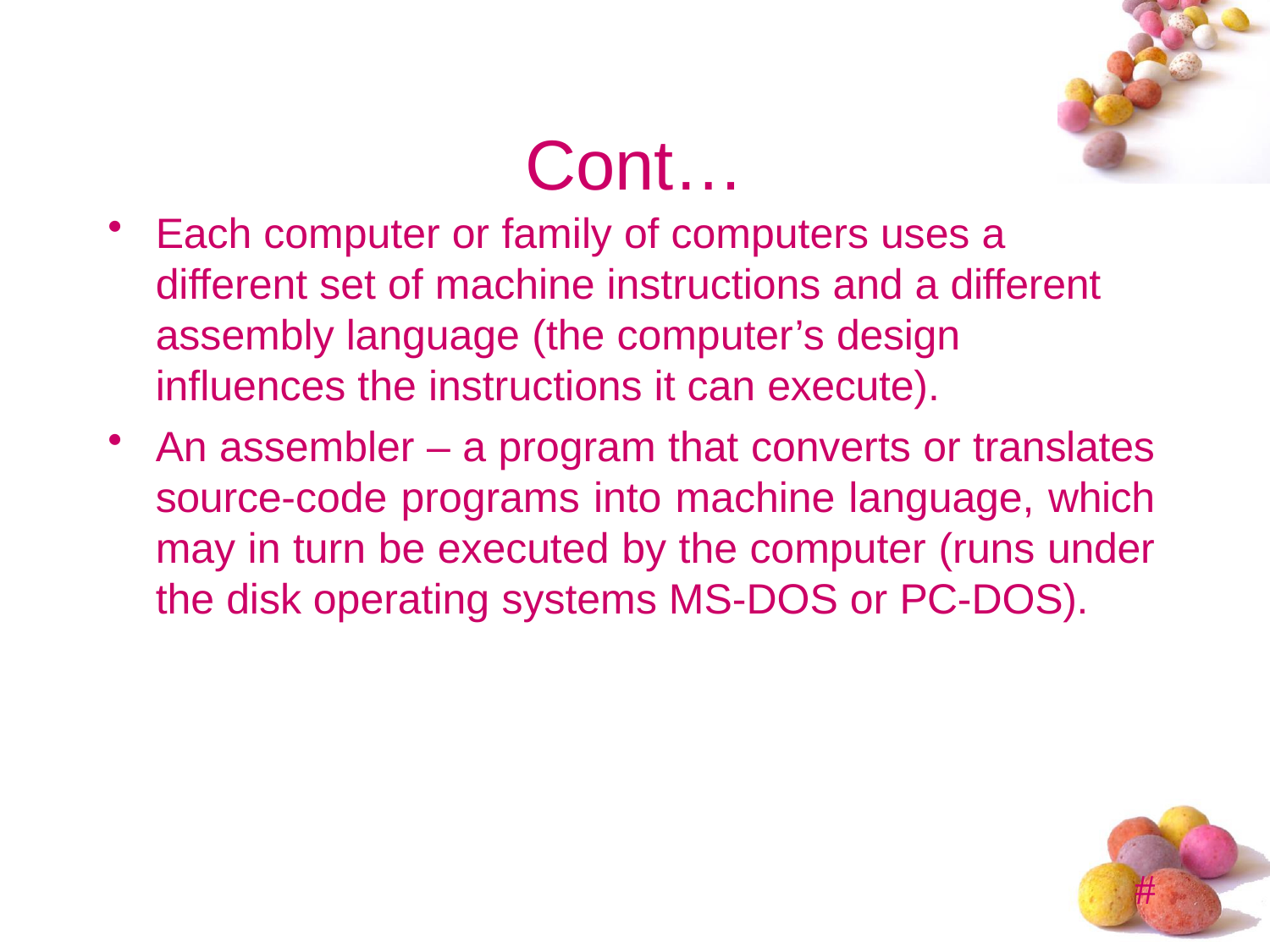

# Cont…
Each computer or family of computers uses a different set of machine instructions and a different assembly language (the computer’s design influences the instructions it can execute).
An assembler – a program that converts or translates source-code programs into machine language, which may in turn be executed by the computer (runs under the disk operating systems MS-DOS or PC-DOS).
#